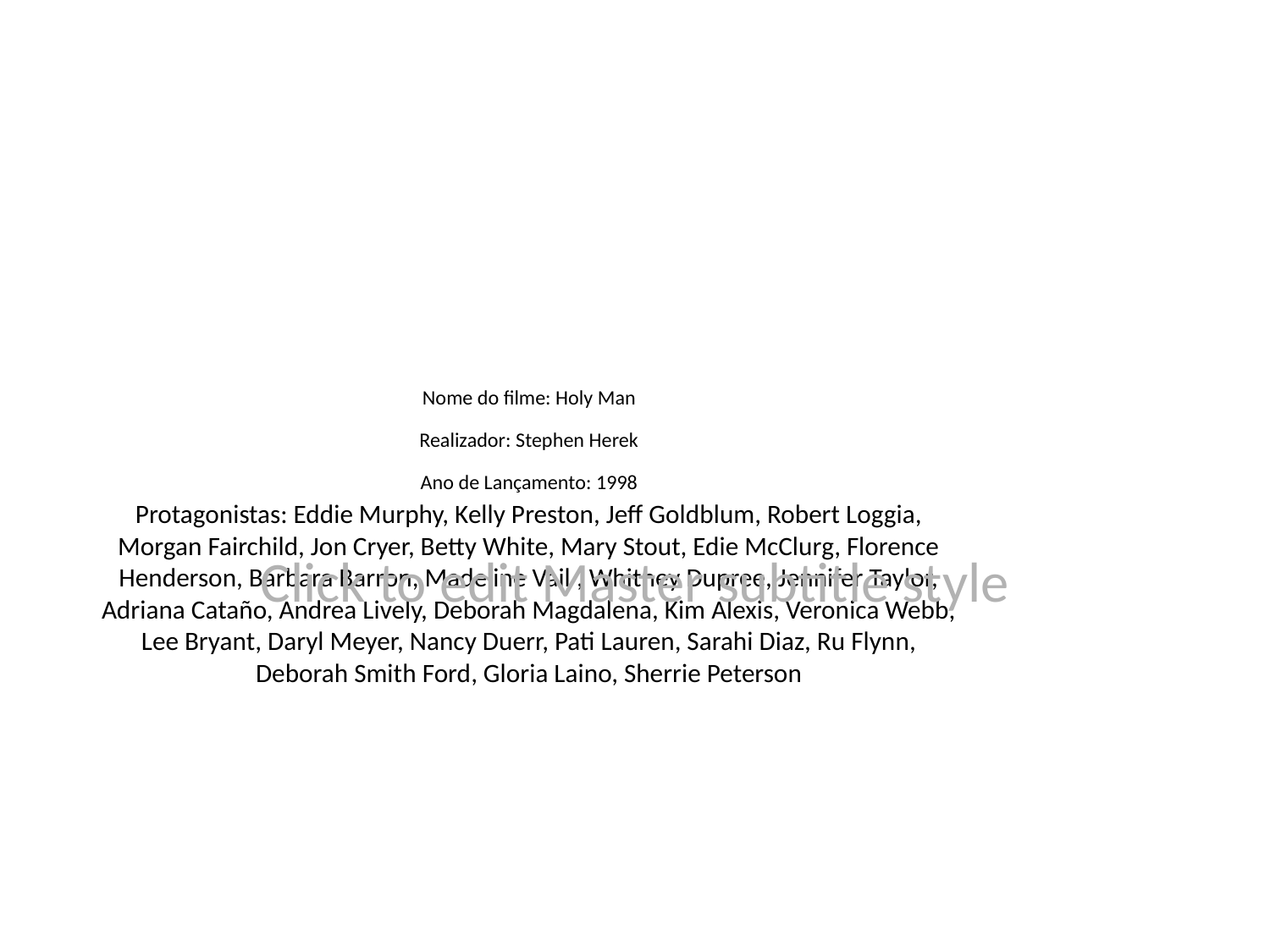

# Nome do filme: Holy Man
Realizador: Stephen Herek
Ano de Lançamento: 1998
Protagonistas: Eddie Murphy, Kelly Preston, Jeff Goldblum, Robert Loggia, Morgan Fairchild, Jon Cryer, Betty White, Mary Stout, Edie McClurg, Florence Henderson, Barbara Barron, Madeline Vail , Whitney Dupree, Jennifer Taylor, Adriana Cataño, Andrea Lively, Deborah Magdalena, Kim Alexis, Veronica Webb, Lee Bryant, Daryl Meyer, Nancy Duerr, Pati Lauren, Sarahi Diaz, Ru Flynn, Deborah Smith Ford, Gloria Laino, Sherrie Peterson
Click to edit Master subtitle style